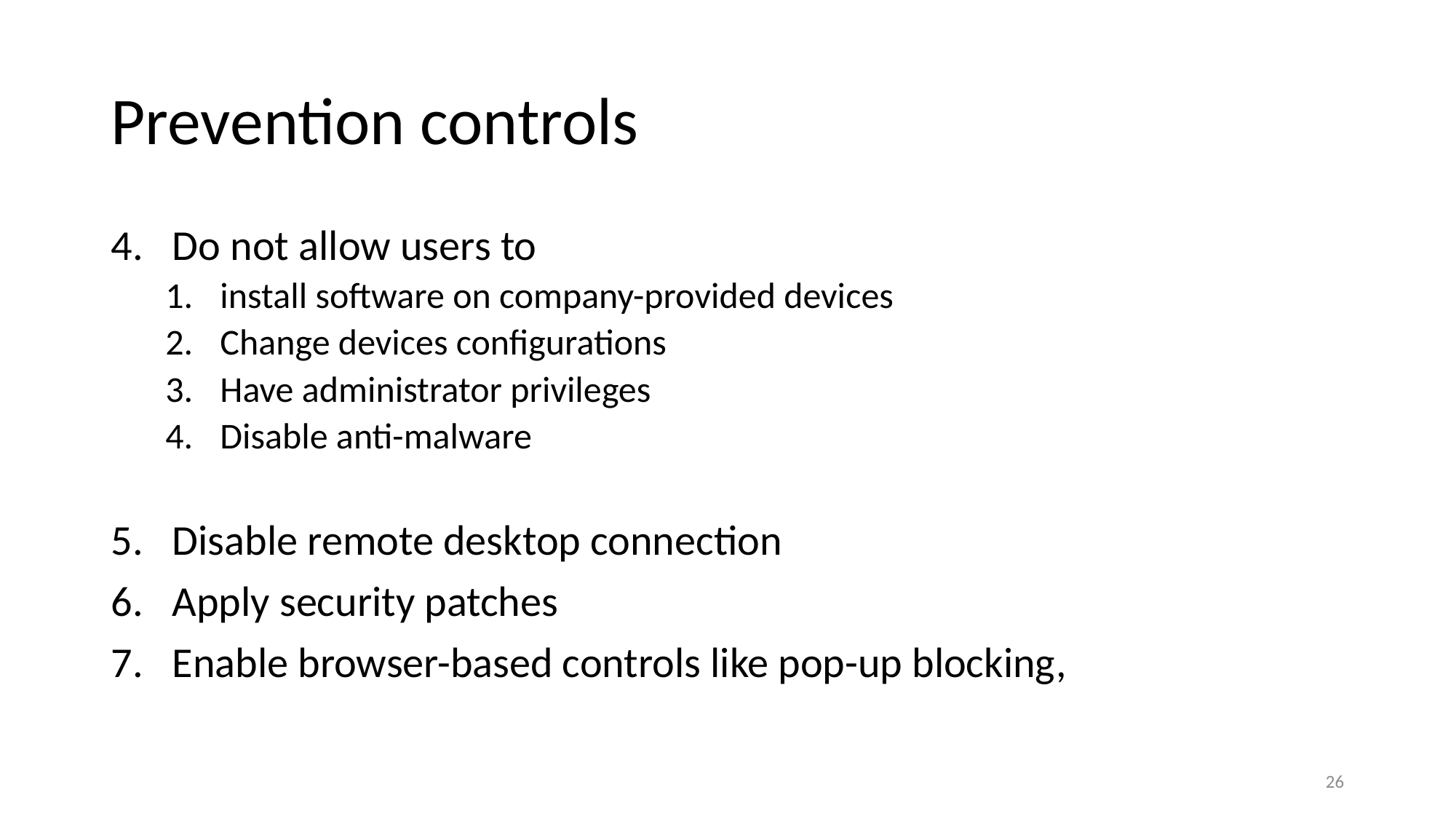

# Prevention controls
Do not allow users to
install software on company-provided devices
Change devices configurations
Have administrator privileges
Disable anti-malware

Disable remote desktop connection
Apply security patches
Enable browser-based controls like pop-up blocking,

26